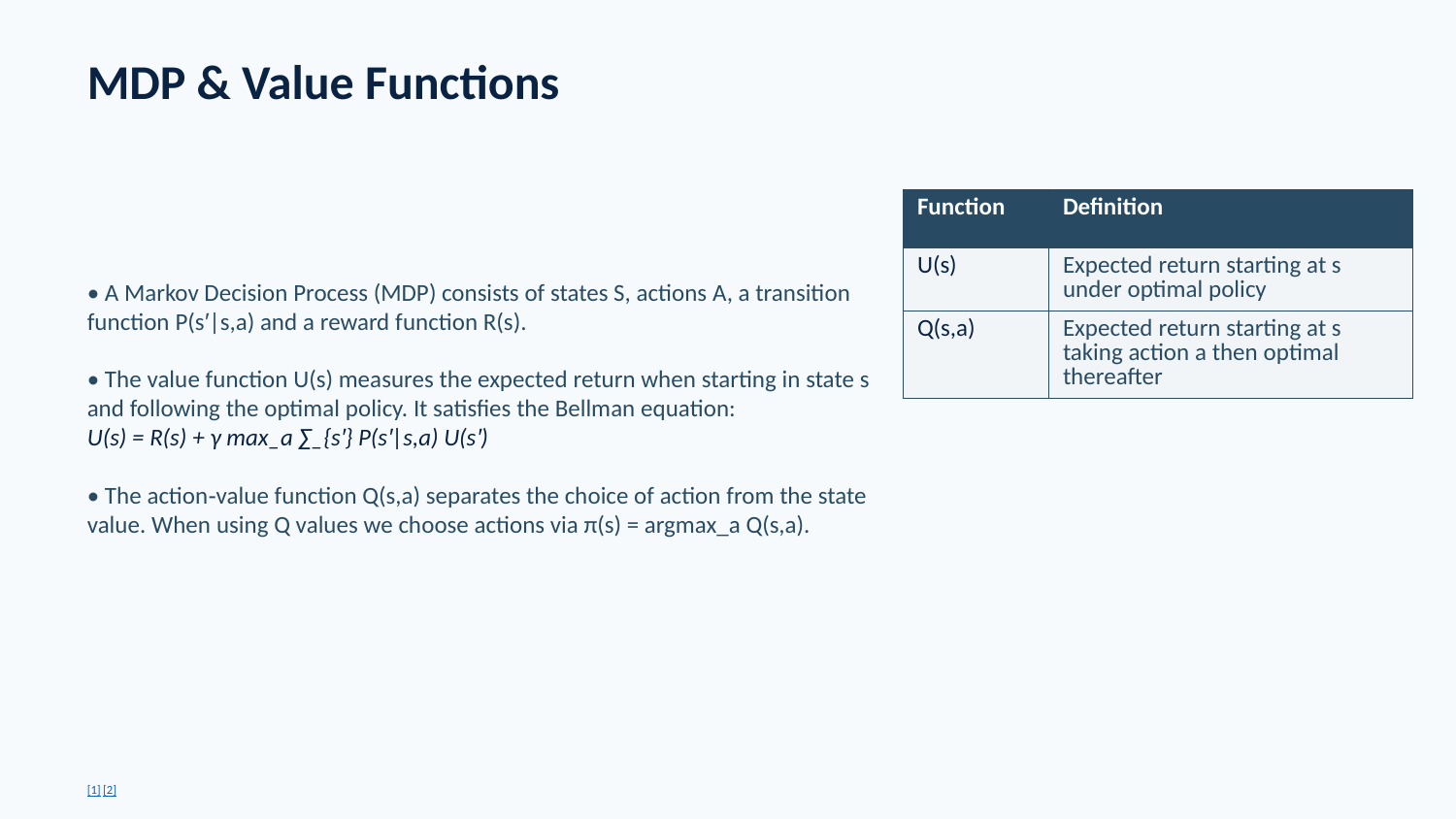

MDP & Value Functions
• A Markov Decision Process (MDP) consists of states S, actions A, a transition function P(s′|s,a) and a reward function R(s).

• The value function U(s) measures the expected return when starting in state s and following the optimal policy. It satisfies the Bellman equation:
U(s) = R(s) + γ max_a ∑_{s′} P(s′|s,a) U(s′)

• The action‑value function Q(s,a) separates the choice of action from the state value. When using Q values we choose actions via π(s) = argmax_a Q(s,a).
| Function | Definition |
| --- | --- |
| U(s) | Expected return starting at s under optimal policy |
| Q(s,a) | Expected return starting at s taking action a then optimal thereafter |
[1] [2]